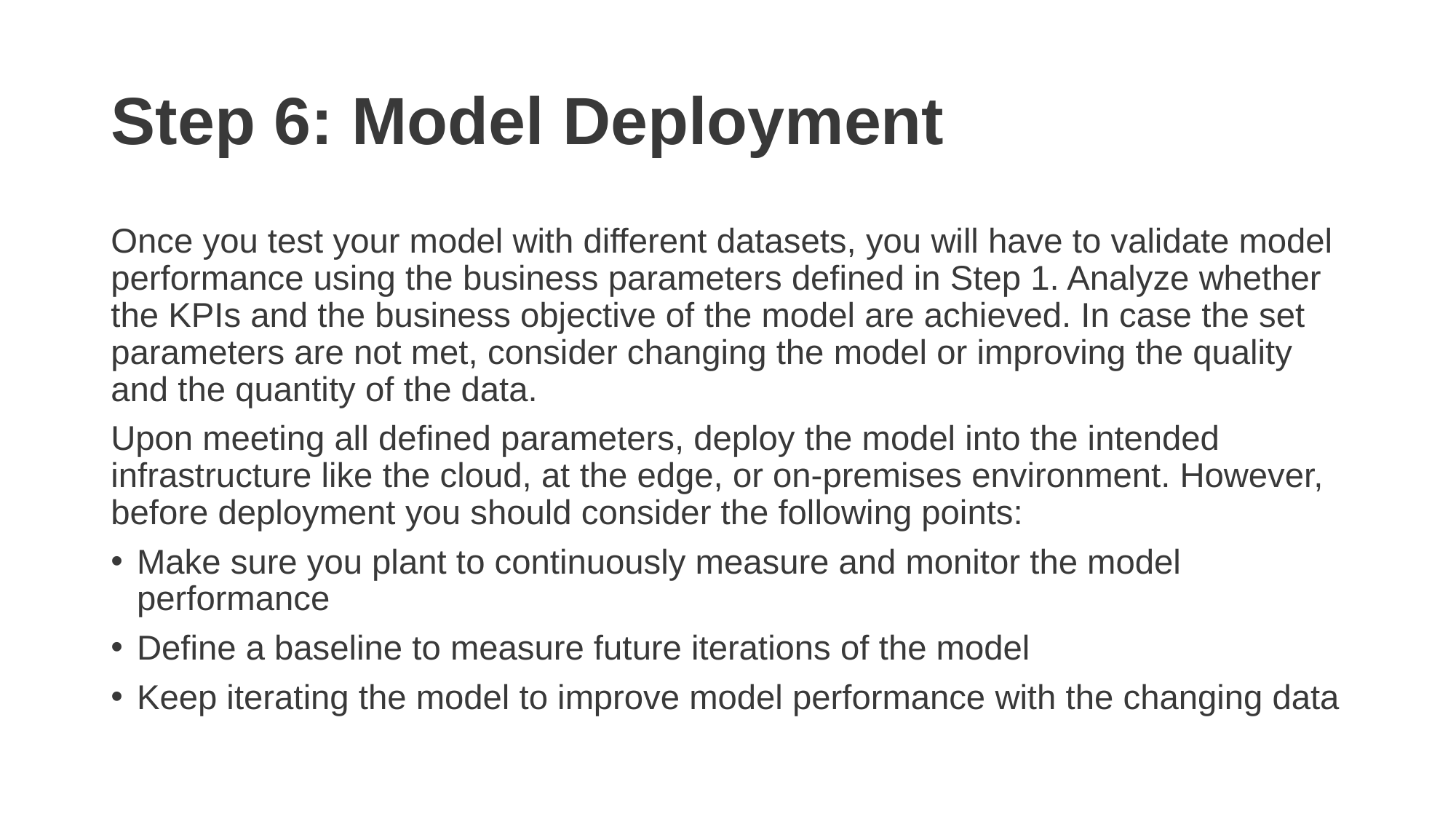

# Step 6: Model Deployment
Once you test your model with different datasets, you will have to validate model performance using the business parameters defined in Step 1. Analyze whether the KPIs and the business objective of the model are achieved. In case the set parameters are not met, consider changing the model or improving the quality and the quantity of the data.
Upon meeting all defined parameters, deploy the model into the intended infrastructure like the cloud, at the edge, or on-premises environment. However, before deployment you should consider the following points:
Make sure you plant to continuously measure and monitor the model performance
Define a baseline to measure future iterations of the model
Keep iterating the model to improve model performance with the changing data